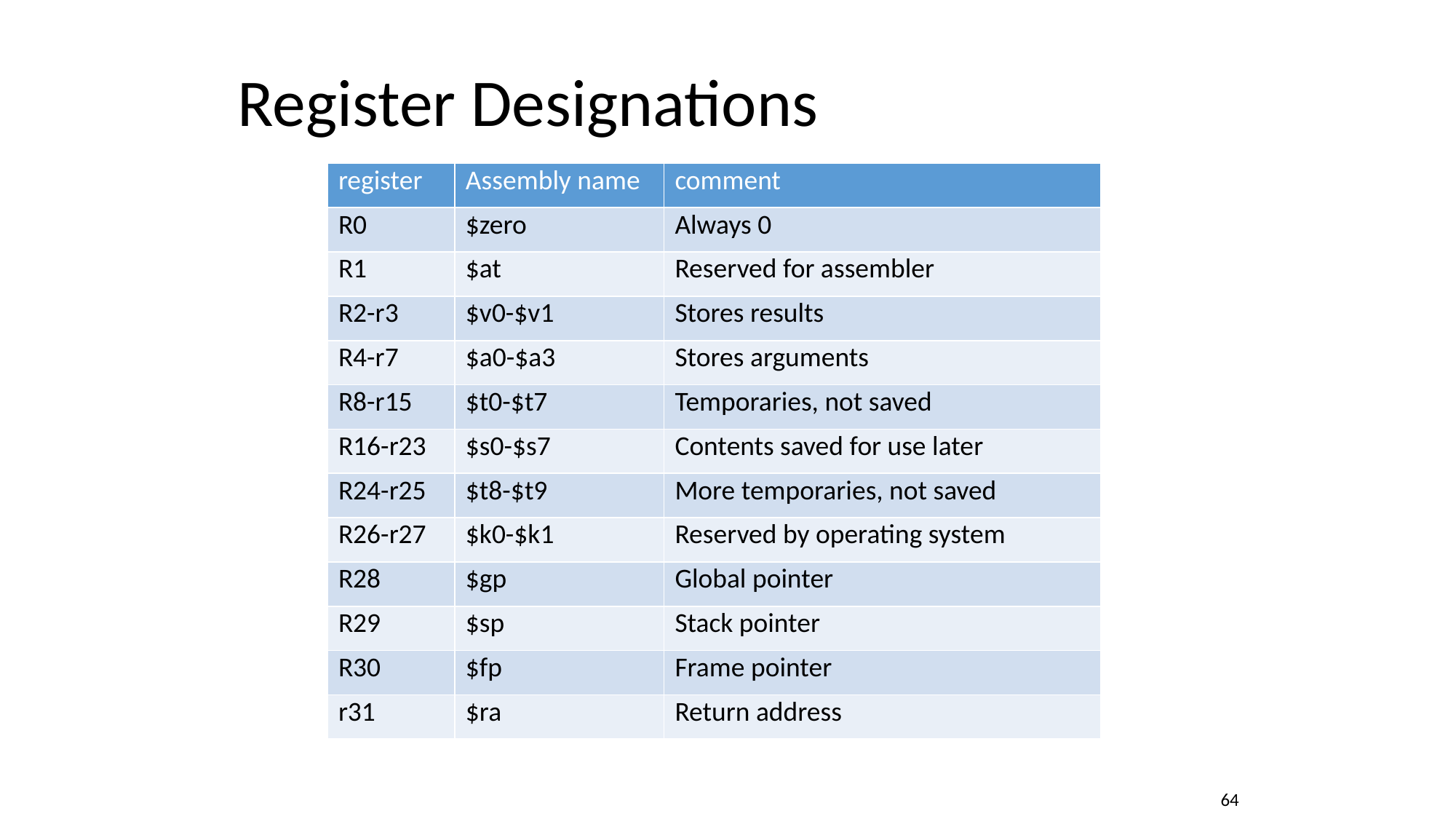

# Register Designations
| register | Assembly name | comment |
| --- | --- | --- |
| R0 | $zero | Always 0 |
| R1 | $at | Reserved for assembler |
| R2-r3 | $v0-$v1 | Stores results |
| R4-r7 | $a0-$a3 | Stores arguments |
| R8-r15 | $t0-$t7 | Temporaries, not saved |
| R16-r23 | $s0-$s7 | Contents saved for use later |
| R24-r25 | $t8-$t9 | More temporaries, not saved |
| R26-r27 | $k0-$k1 | Reserved by operating system |
| R28 | $gp | Global pointer |
| R29 | $sp | Stack pointer |
| R30 | $fp | Frame pointer |
| r31 | $ra | Return address |

64